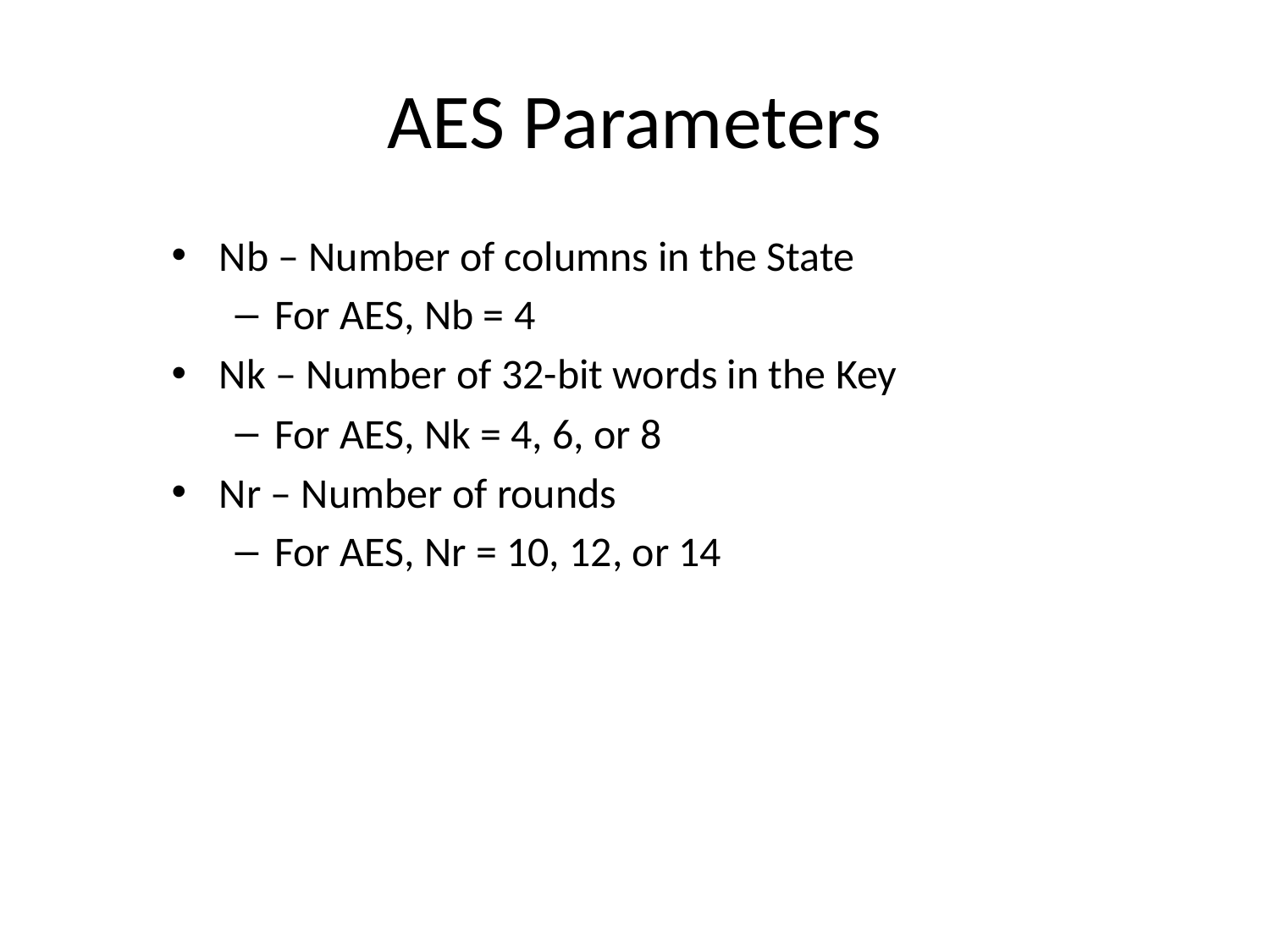

# AES Parameters
Nb – Number of columns in the State
For AES, Nb = 4
Nk – Number of 32-bit words in the Key
For AES, Nk = 4, 6, or 8
Nr – Number of rounds
For AES, Nr = 10, 12, or 14